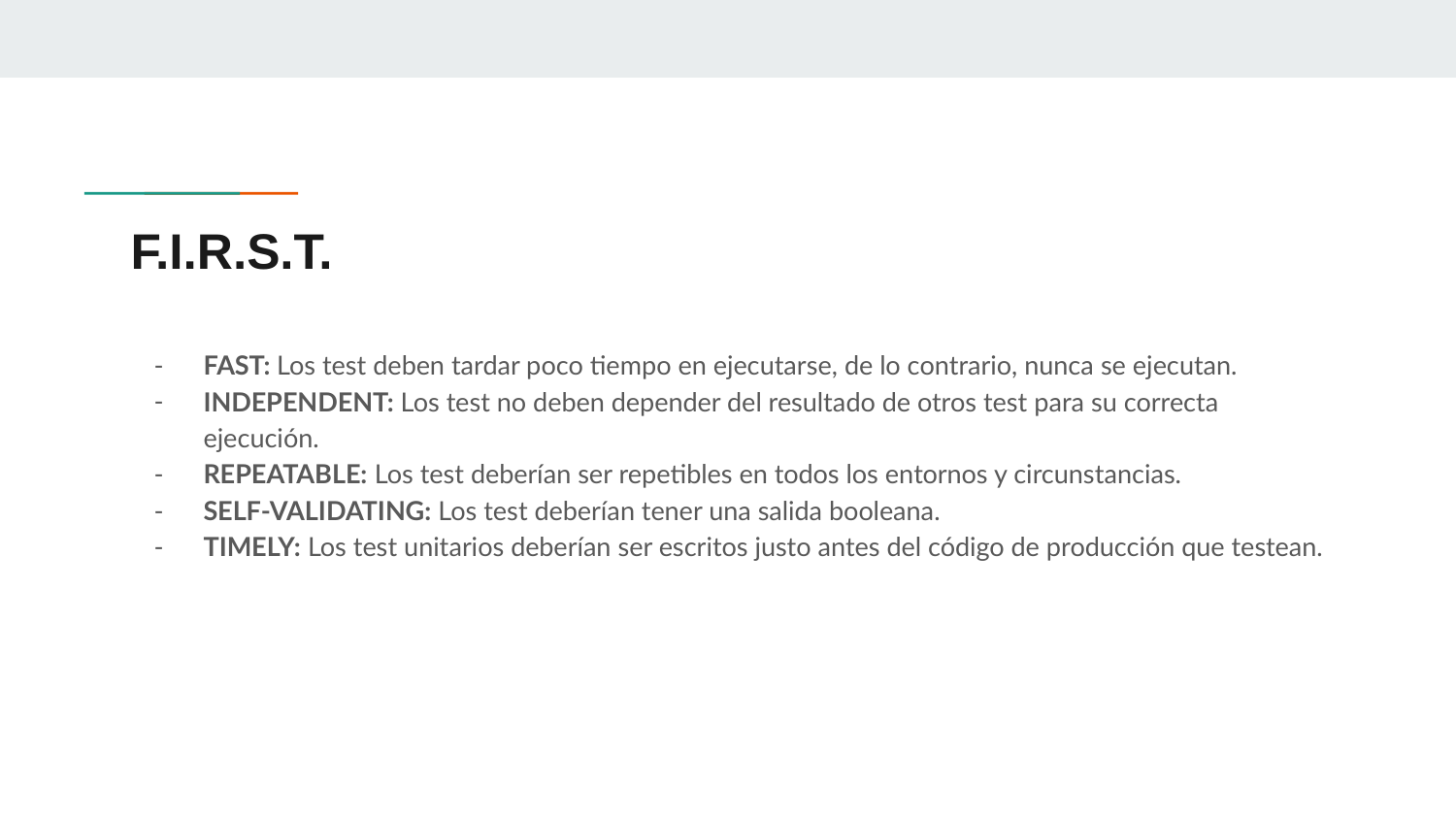

# F.I.R.S.T.
FAST: Los test deben tardar poco tiempo en ejecutarse, de lo contrario, nunca se ejecutan.
INDEPENDENT: Los test no deben depender del resultado de otros test para su correcta ejecución.
REPEATABLE: Los test deberían ser repetibles en todos los entornos y circunstancias.
SELF-VALIDATING: Los test deberían tener una salida booleana.
TIMELY: Los test unitarios deberían ser escritos justo antes del código de producción que testean.